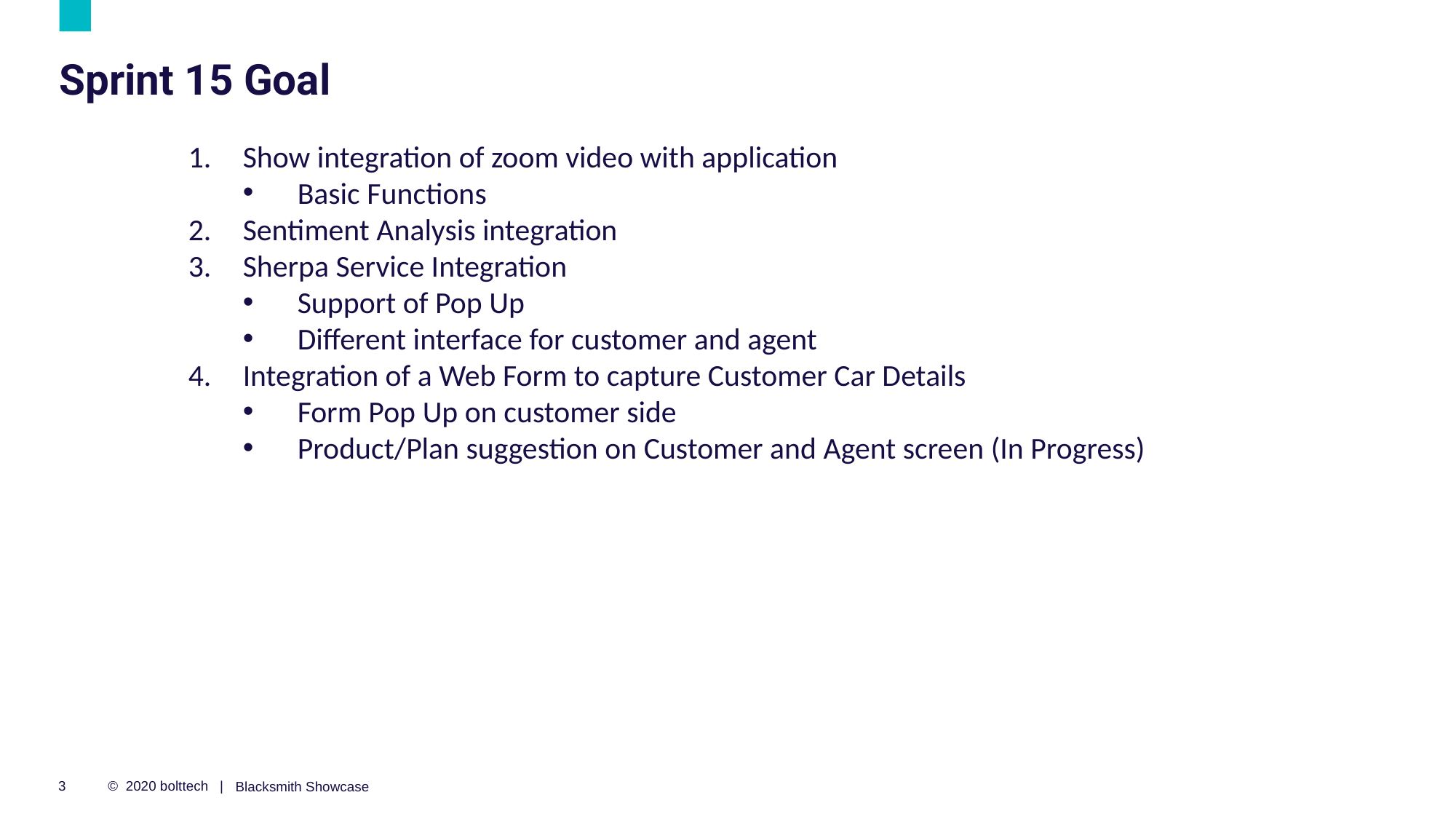

Sprint 15 Goal
Show integration of zoom video with application
Basic Functions
Sentiment Analysis integration
Sherpa Service Integration
Support of Pop Up
Different interface for customer and agent
Integration of a Web Form to capture Customer Car Details
Form Pop Up on customer side
Product/Plan suggestion on Customer and Agent screen (In Progress)

Blacksmith Showcase